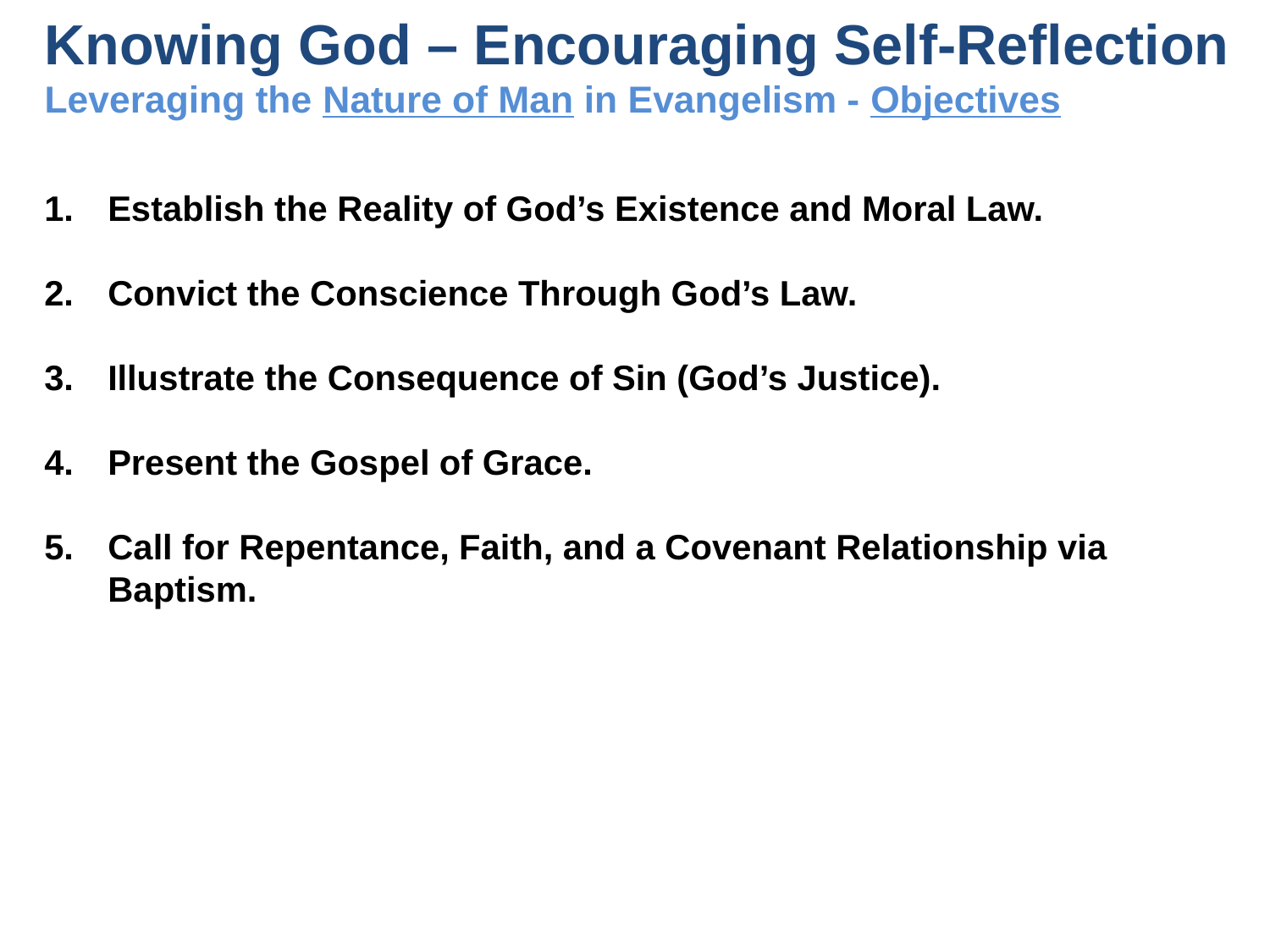

# Knowing God – Encouraging Self-Reflection Leveraging the Nature of Man in Evangelism - Objectives
Establish the Reality of God’s Existence and Moral Law.

Convict the Conscience Through God’s Law.

Illustrate the Consequence of Sin (God’s Justice).

Present the Gospel of Grace.

Call for Repentance, Faith, and a Covenant Relationship via Baptism.